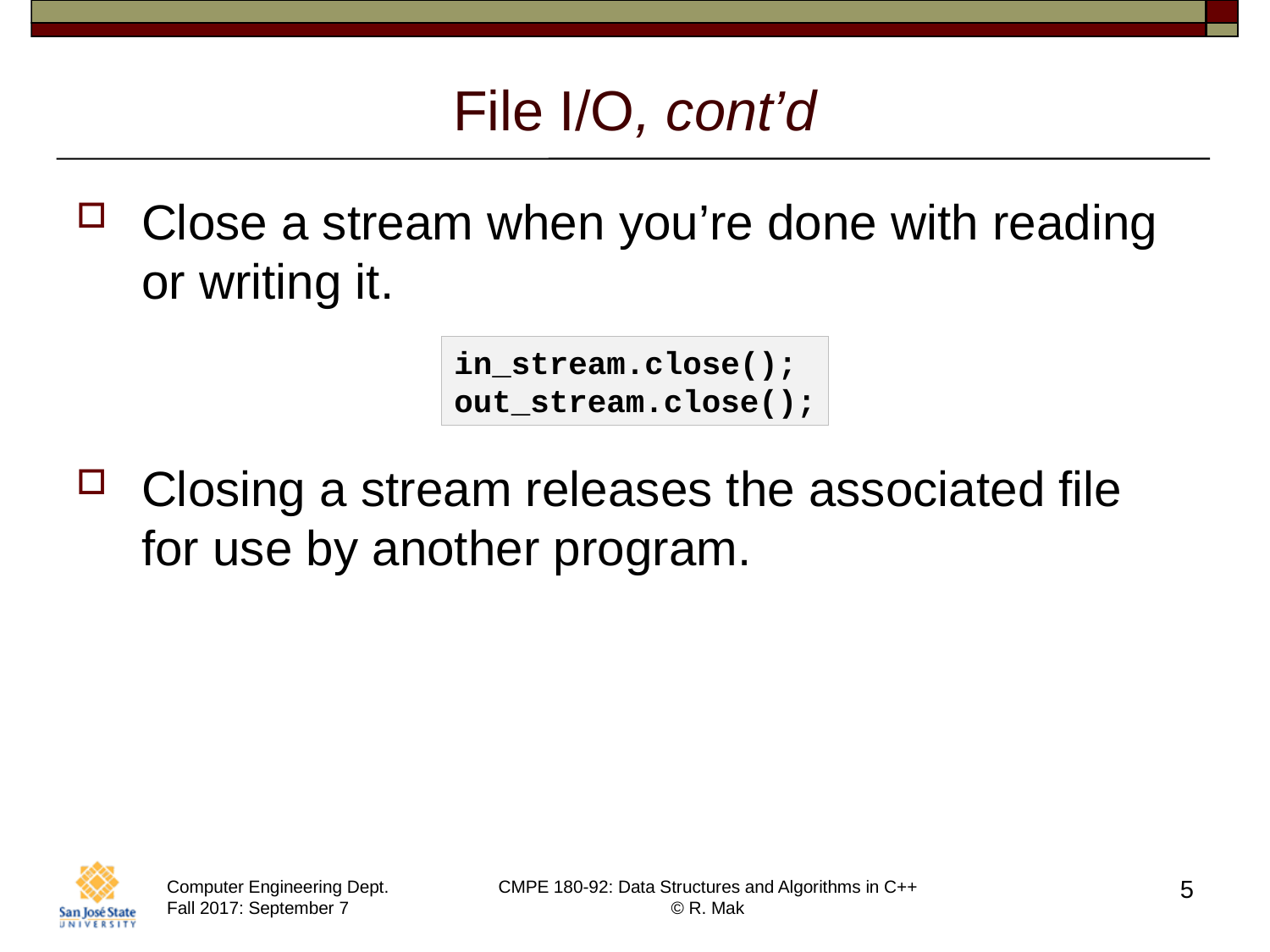

# File I/O, cont’d
Close a stream when you’re done with reading or writing it.

Closing a stream releases the associated file for use by another program.
in_stream.close();
out_stream.close();
5